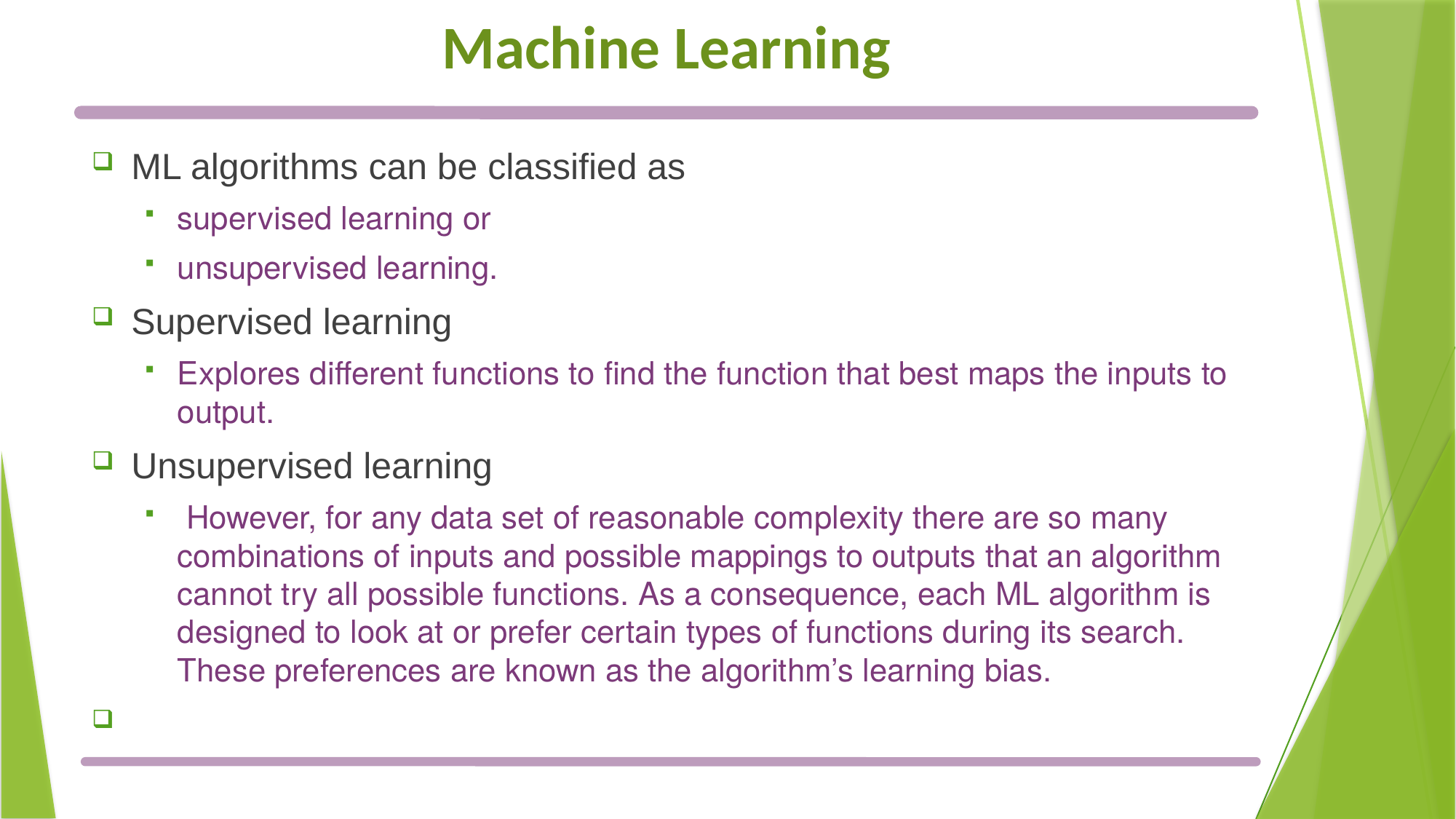

# Machine Learning
ML algorithms can be classified as
supervised learning or
unsupervised learning.
Supervised learning
Explores different functions to find the function that best maps the inputs to output.
Unsupervised learning
 However, for any data set of reasonable complexity there are so many combinations of inputs and possible mappings to outputs that an algorithm cannot try all possible functions. As a consequence, each ML algorithm is designed to look at or prefer certain types of functions during its search. These preferences are known as the algorithm’s learning bias.
﻿